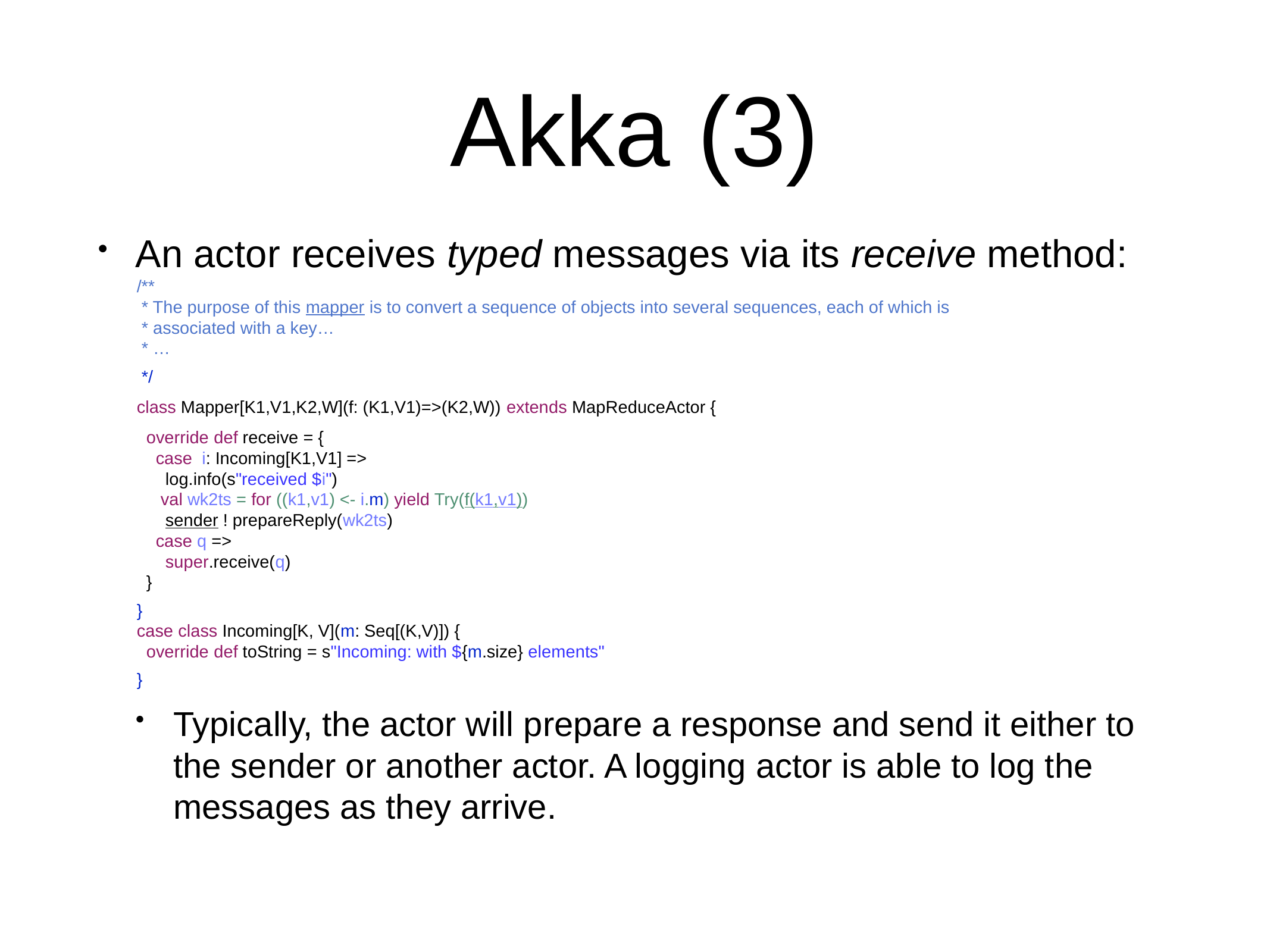

# Akka (3)
An actor receives typed messages via its receive method:
/**
 * The purpose of this mapper is to convert a sequence of objects into several sequences, each of which is
 * associated with a key…
 * …
 */
class Mapper[K1,V1,K2,W](f: (K1,V1)=>(K2,W)) extends MapReduceActor {
  override def receive = {
    case  i: Incoming[K1,V1] =>
      log.info(s"received $i")
     val wk2ts = for ((k1,v1) <- i.m) yield Try(f(k1,v1))
      sender ! prepareReply(wk2ts)
    case q =>
      super.receive(q)
  }
}
case class Incoming[K, V](m: Seq[(K,V)]) {
  override def toString = s"Incoming: with ${m.size} elements"
}
Typically, the actor will prepare a response and send it either to the sender or another actor. A logging actor is able to log the messages as they arrive.